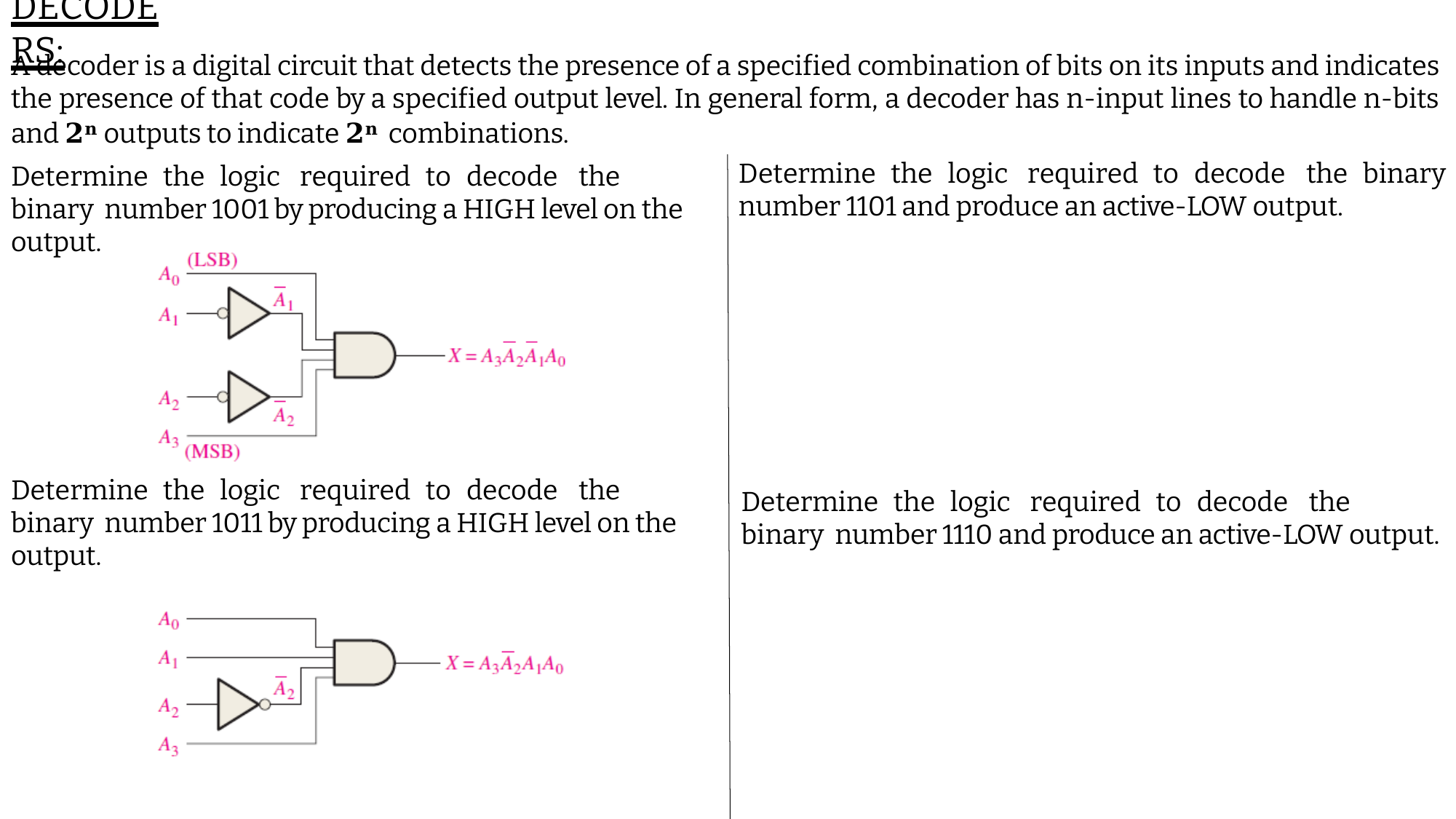

# DECODERS:
A decoder is a digital circuit that detects the presence of a specified combination of bits on its inputs and indicates  the presence of that code by a specified output level. In general form, a decoder has n-input lines to handle n-bits  and 𝟐𝐧 outputs to indicate 𝟐𝐧 combinations.
Determine	the	logic	required	to	decode	the	binary
number 1101 and produce an active-LOW output.

Determine	the	logic	required	to	decode	the	binary  number 1001 by producing a HIGH level on the output.

Determine	the	logic	required	to	decode	the	binary  number 1011 by producing a HIGH level on the output.
Determine	the	logic	required	to	decode	the	binary  number 1110 and produce an active-LOW output.